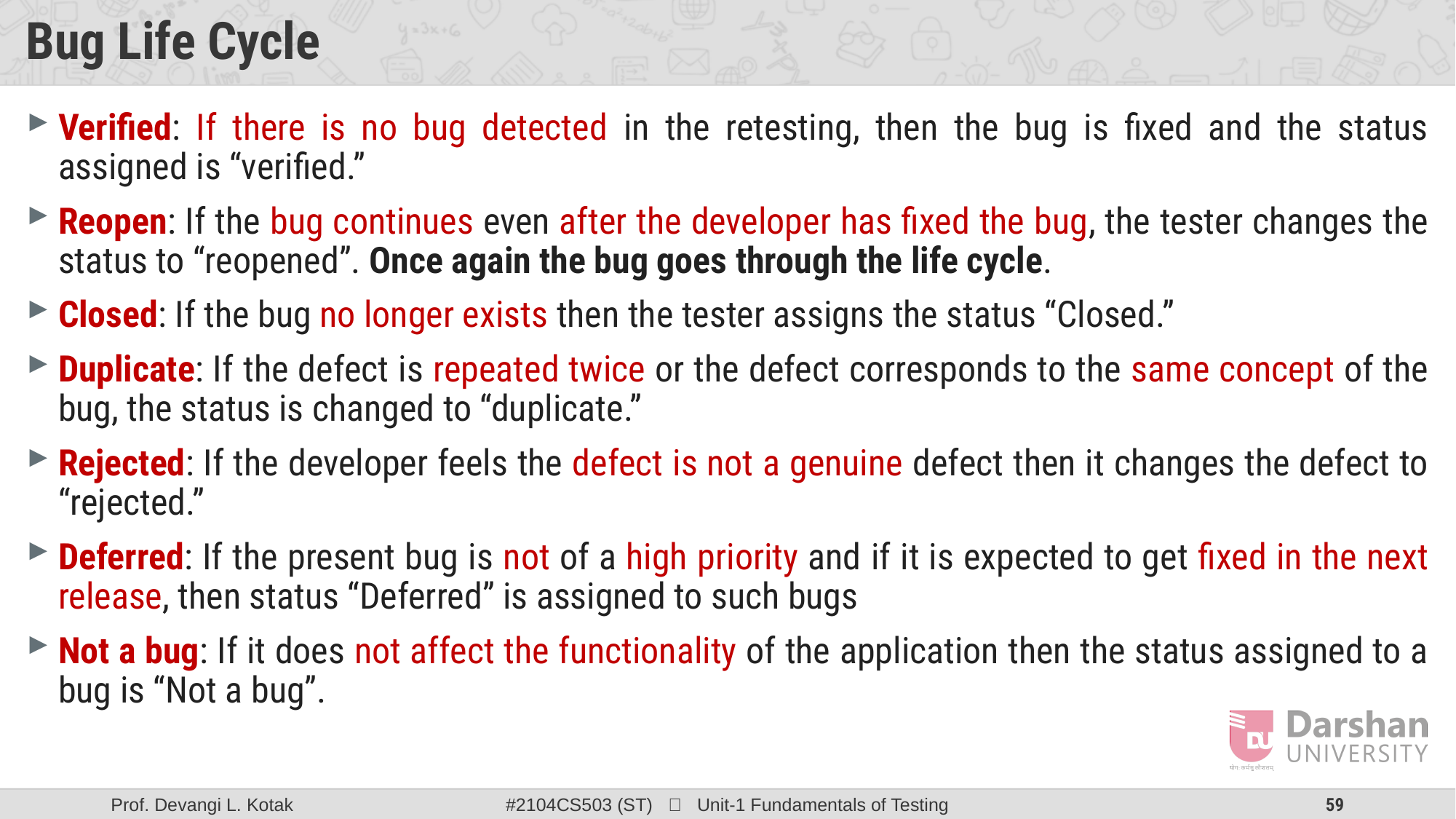

# Bug Life Cycle
Verified: If there is no bug detected in the retesting, then the bug is fixed and the status assigned is “verified.”
Reopen: If the bug continues even after the developer has fixed the bug, the tester changes the status to “reopened”. Once again the bug goes through the life cycle.
Closed: If the bug no longer exists then the tester assigns the status “Closed.”
Duplicate: If the defect is repeated twice or the defect corresponds to the same concept of the bug, the status is changed to “duplicate.”
Rejected: If the developer feels the defect is not a genuine defect then it changes the defect to “rejected.”
Deferred: If the present bug is not of a high priority and if it is expected to get fixed in the next release, then status “Deferred” is assigned to such bugs
Not a bug: If it does not affect the functionality of the application then the status assigned to a bug is “Not a bug”.